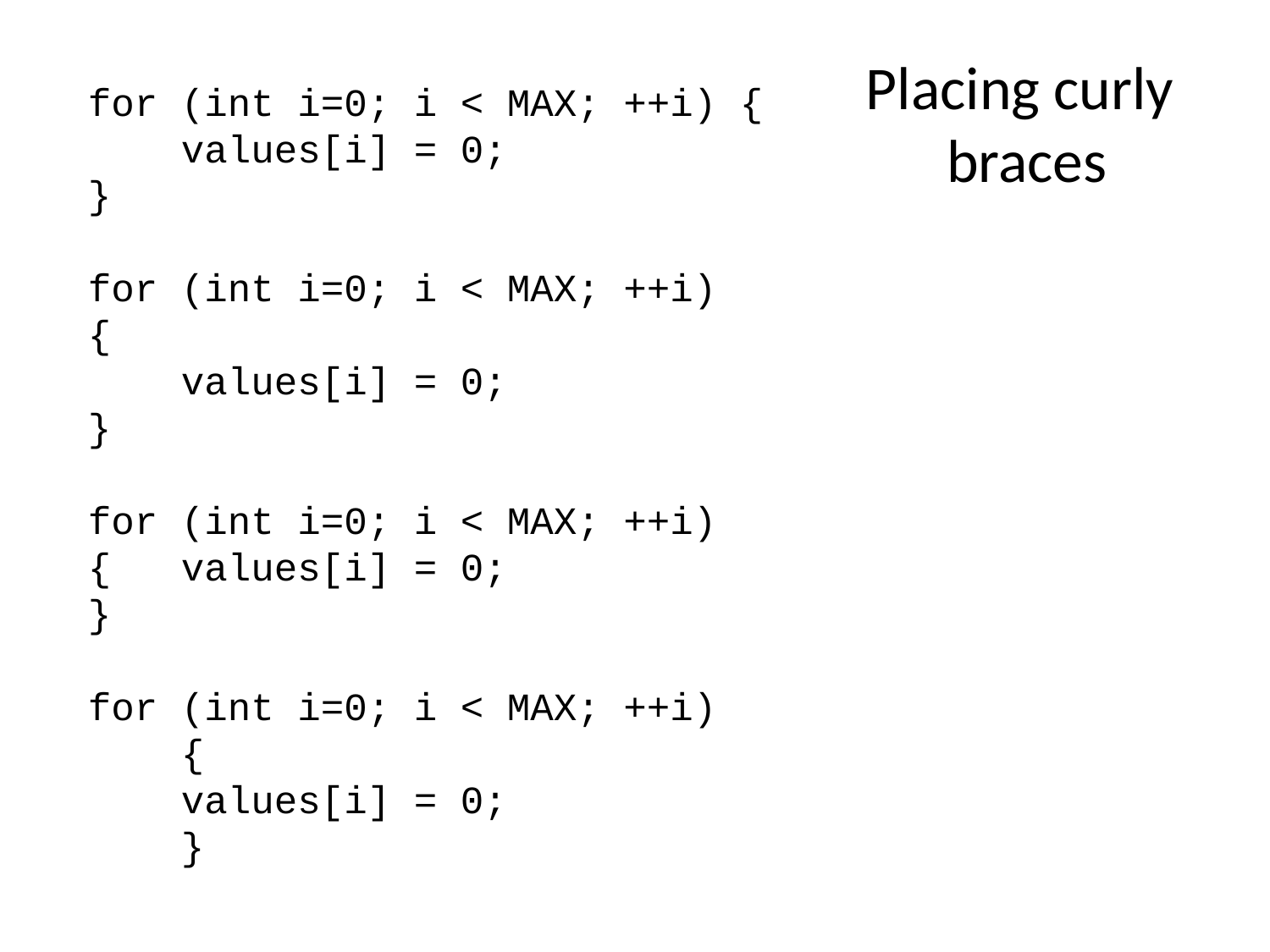

# Placing curly braces
for (int i=0; i < MAX; ++i) {
    values[i] = 0;
}

for (int i=0; i < MAX; ++i)
{
    values[i] = 0;
}

for (int i=0; i < MAX; ++i)
{   values[i] = 0;
}

for (int i=0; i < MAX; ++i)
    {
    values[i] = 0;
    }